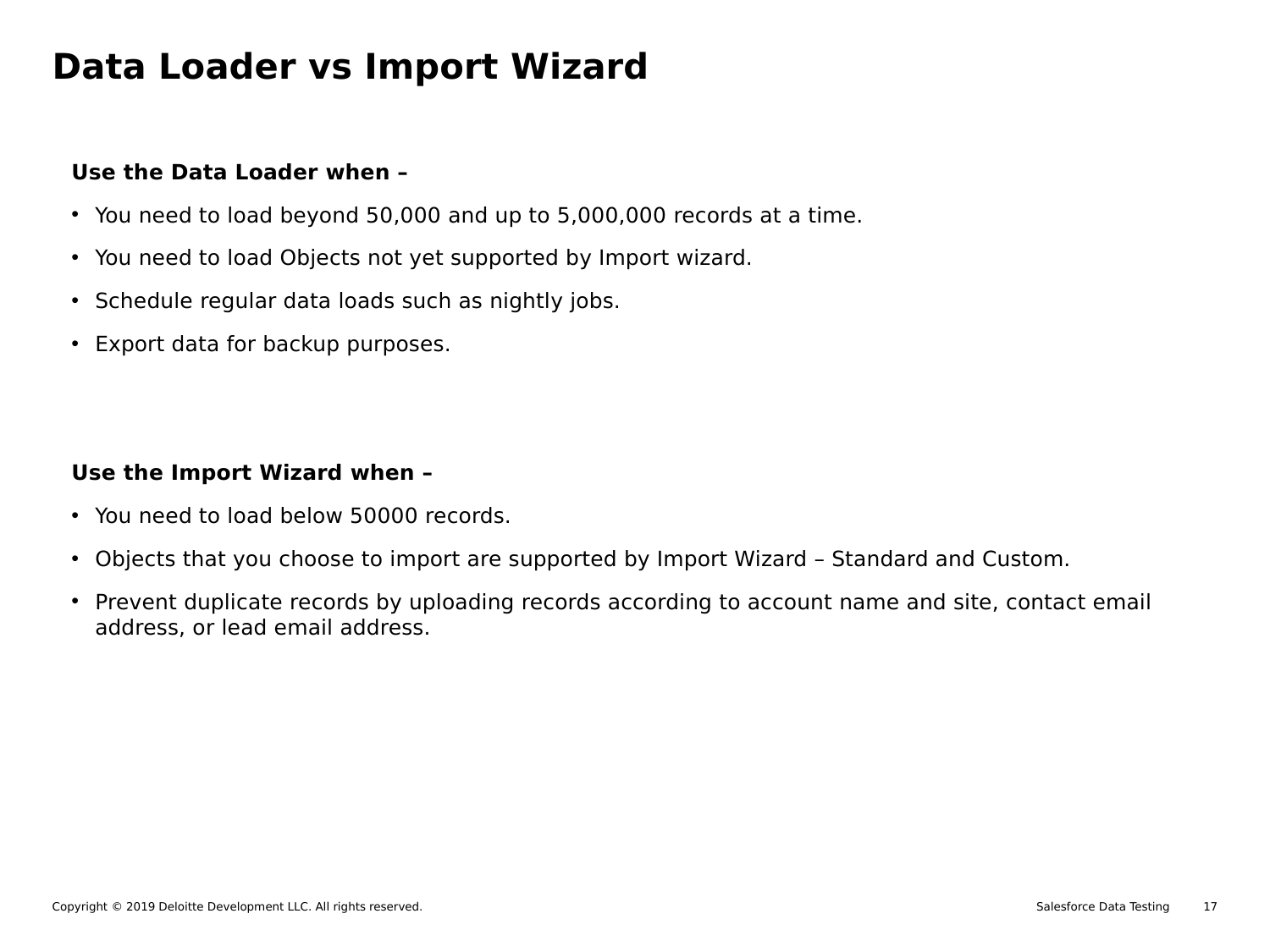

Data Loader vs Import Wizard
Use the Data Loader when –
You need to load beyond 50,000 and up to 5,000,000 records at a time.
You need to load Objects not yet supported by Import wizard.
Schedule regular data loads such as nightly jobs.
Export data for backup purposes.

Use the Import Wizard when –
You need to load below 50000 records.
Objects that you choose to import are supported by Import Wizard – Standard and Custom.
Prevent duplicate records by uploading records according to account name and site, contact email address, or lead email address.